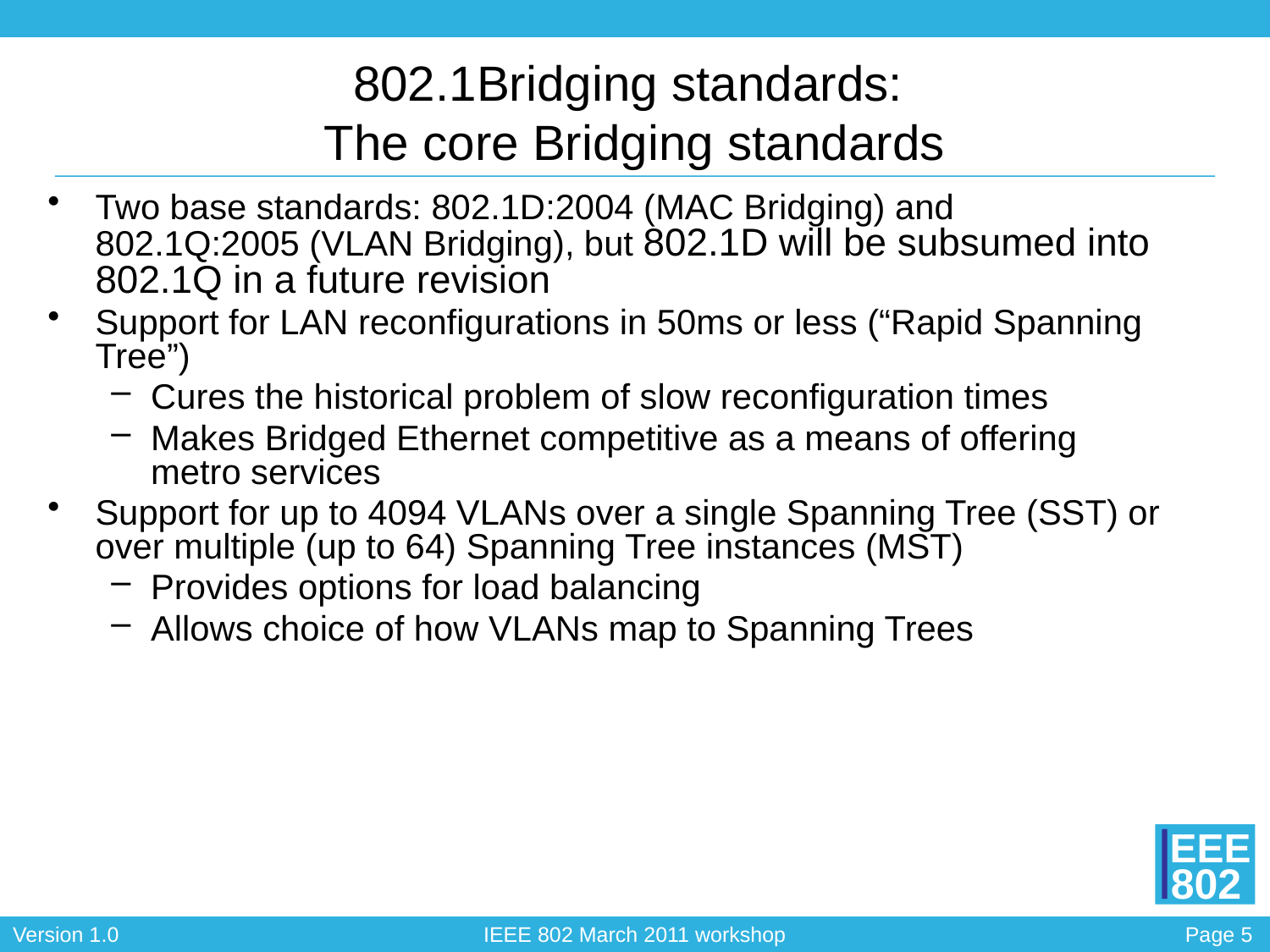

# 802.1Bridging standards: The core Bridging standards
Two base standards: 802.1D:2004 (MAC Bridging) and 802.1Q:2005 (VLAN Bridging), but 802.1D will be subsumed into 802.1Q in a future revision
Support for LAN reconfigurations in 50ms or less (“Rapid Spanning Tree”)
Cures the historical problem of slow reconfiguration times
Makes Bridged Ethernet competitive as a means of offering metro services
Support for up to 4094 VLANs over a single Spanning Tree (SST) or over multiple (up to 64) Spanning Tree instances (MST)
Provides options for load balancing
Allows choice of how VLANs map to Spanning Trees